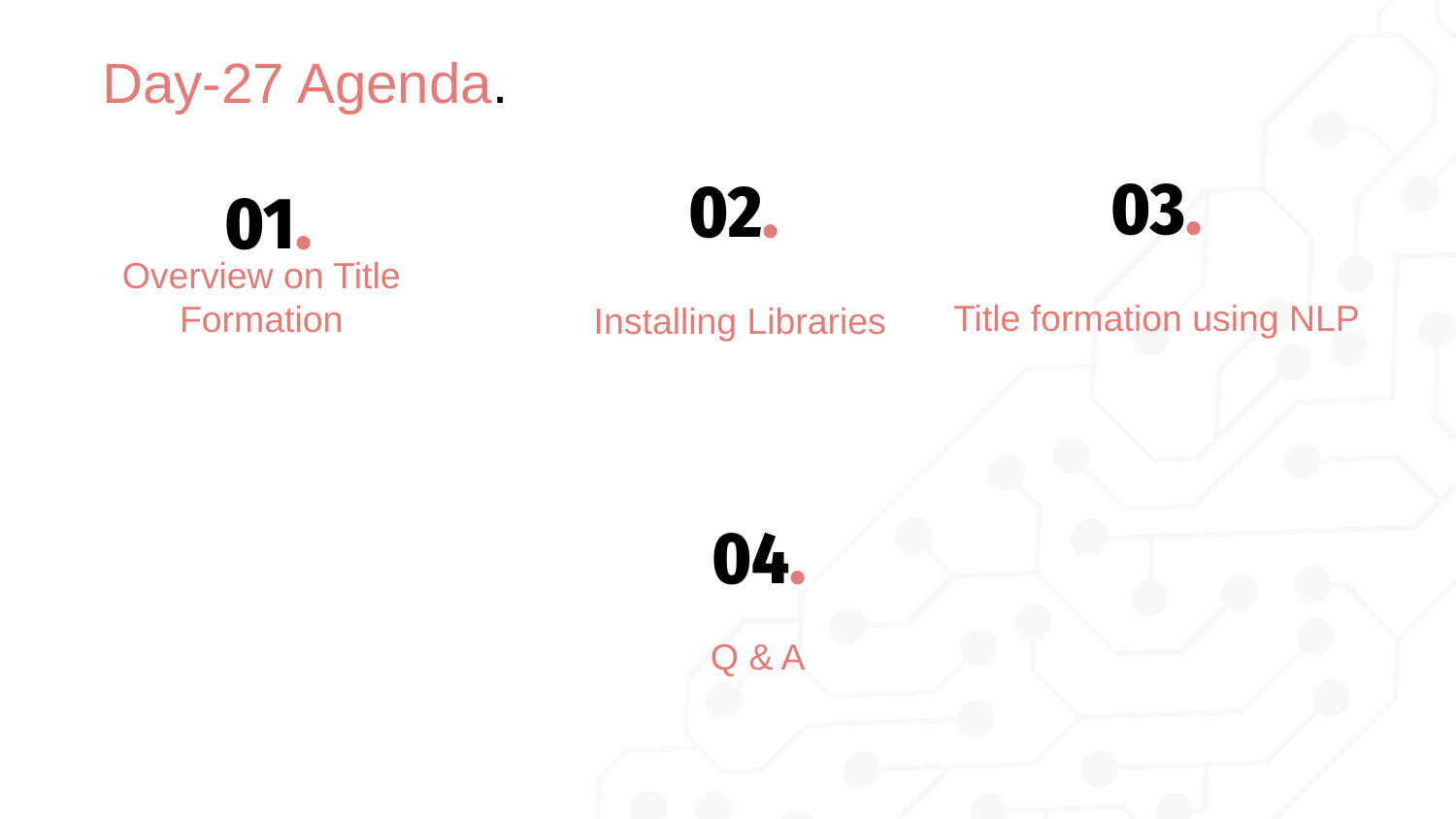

# Day-27 Agenda.
03.
02.
01.
Title formation using NLP
Overview on Title Formation
Installing Libraries
04.
Q & A